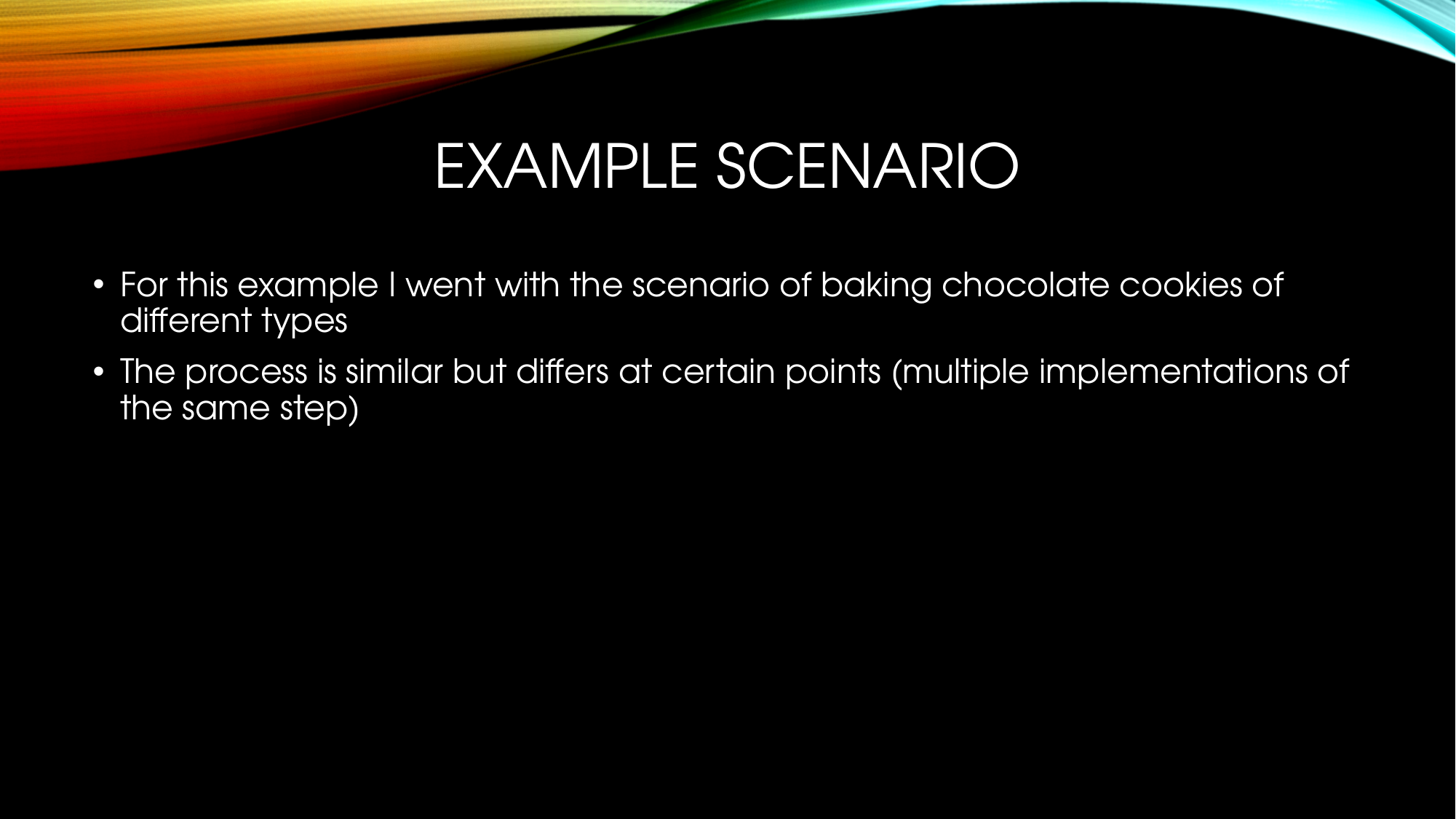

# Example Scenario
For this example I went with the scenario of baking chocolate cookies of different types
The process is similar but differs at certain points (multiple implementations of the same step)